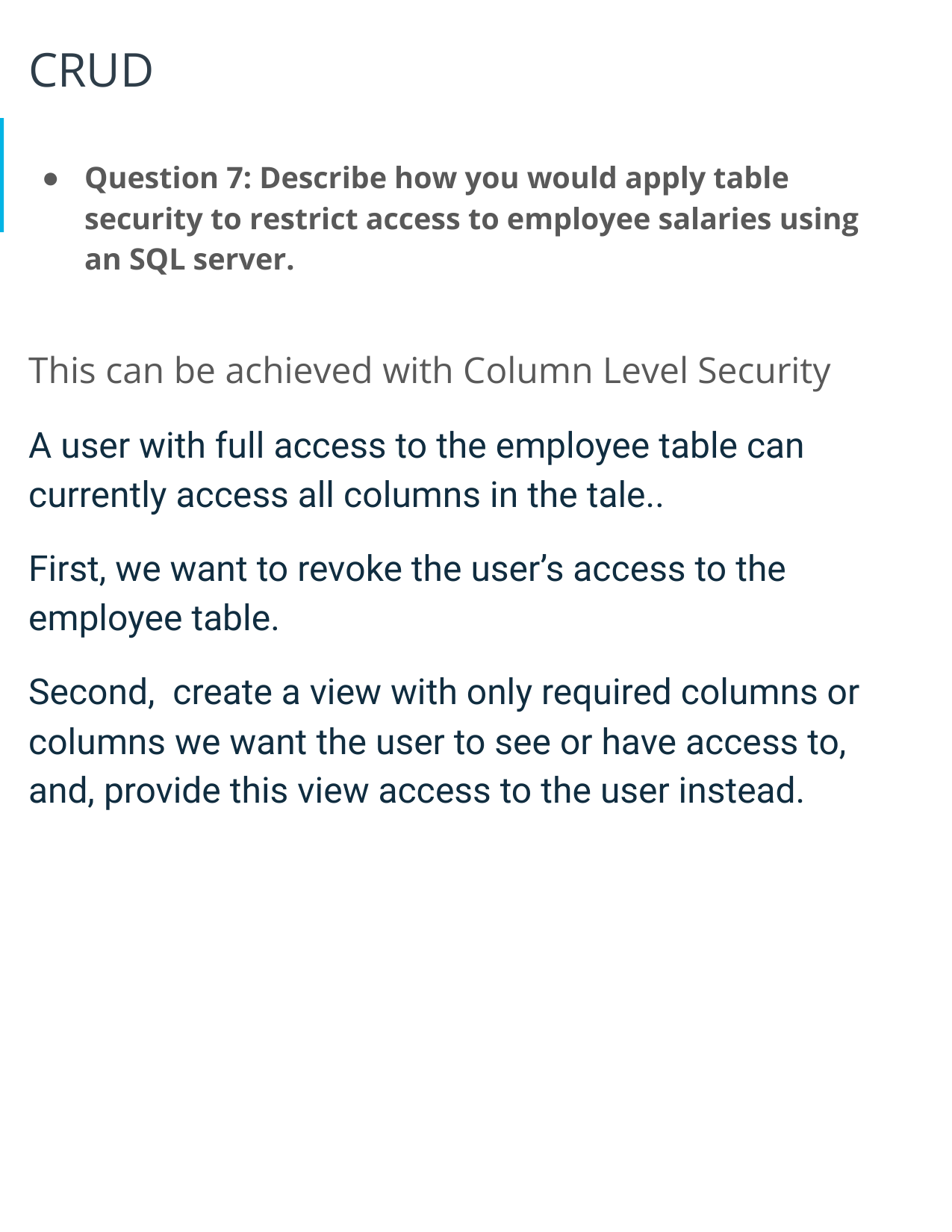

# CRUD
Question 7: Describe how you would apply table security to restrict access to employee salaries using an SQL server.

This can be achieved with Column Level Security
A user with full access to the employee table can currently access all columns in the tale..
First, we want to revoke the user’s access to the employee table.
Second,  create a view with only required columns or columns we want the user to see or have access to, and, provide this view access to the user instead.